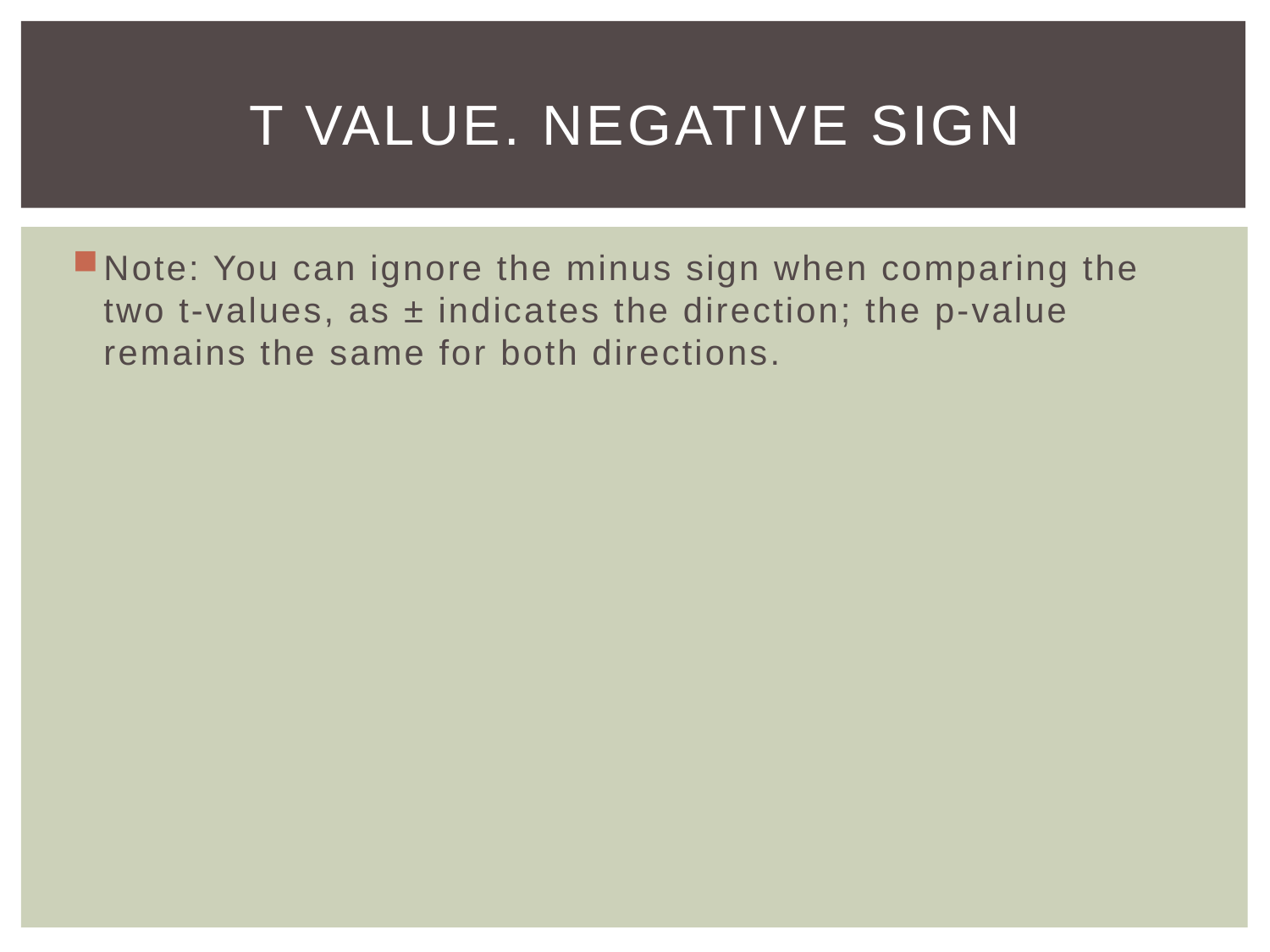

# T Value. Negative sign
Note: You can ignore the minus sign when comparing the two t-values, as ± indicates the direction; the p-value remains the same for both directions.